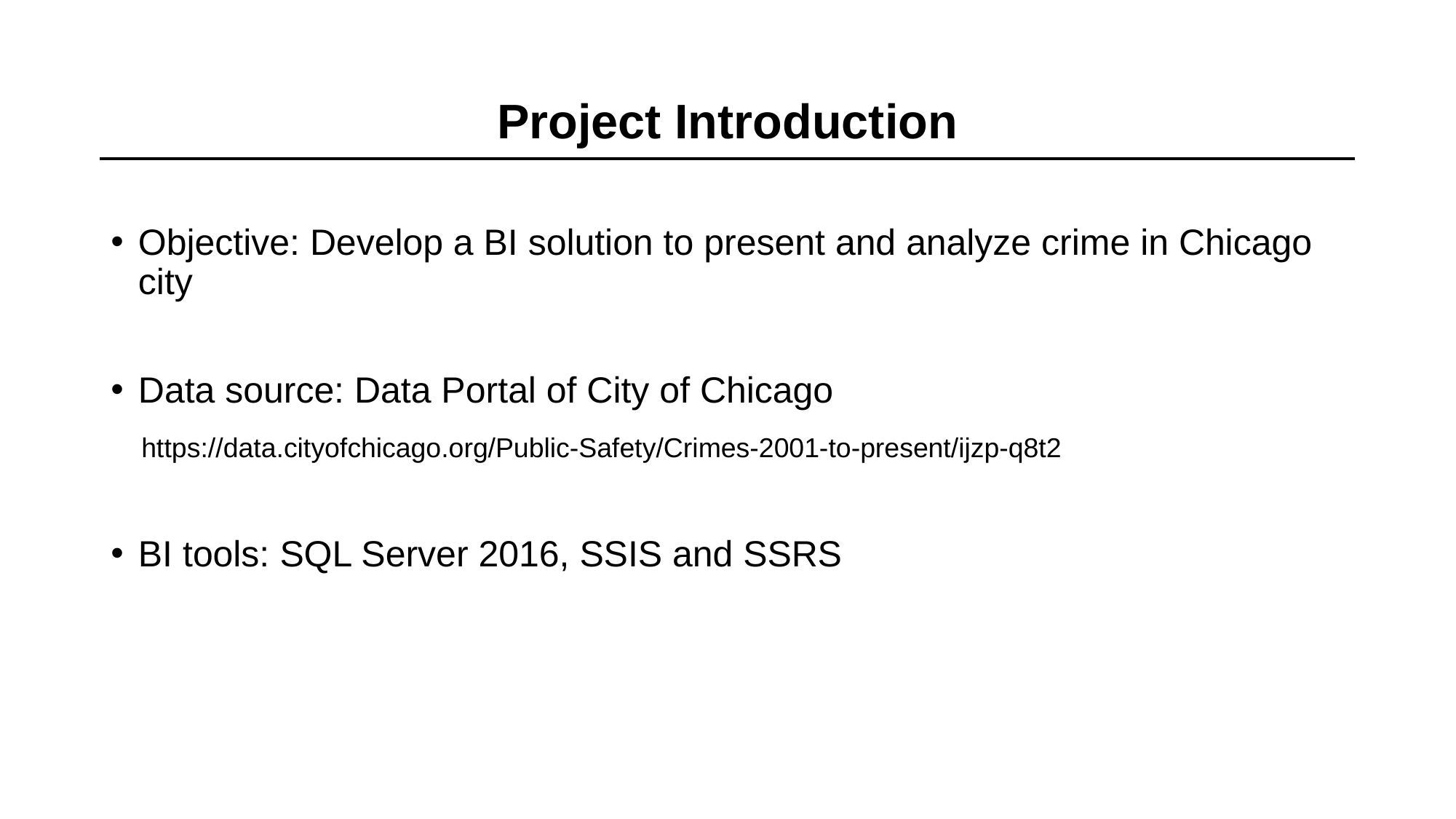

# Project Introduction
Objective: Develop a BI solution to present and analyze crime in Chicago city

Data source: Data Portal of City of Chicago
   https://data.cityofchicago.org/Public-Safety/Crimes-2001-to-present/ijzp-q8t2

BI tools: SQL Server 2016, SSIS and SSRS